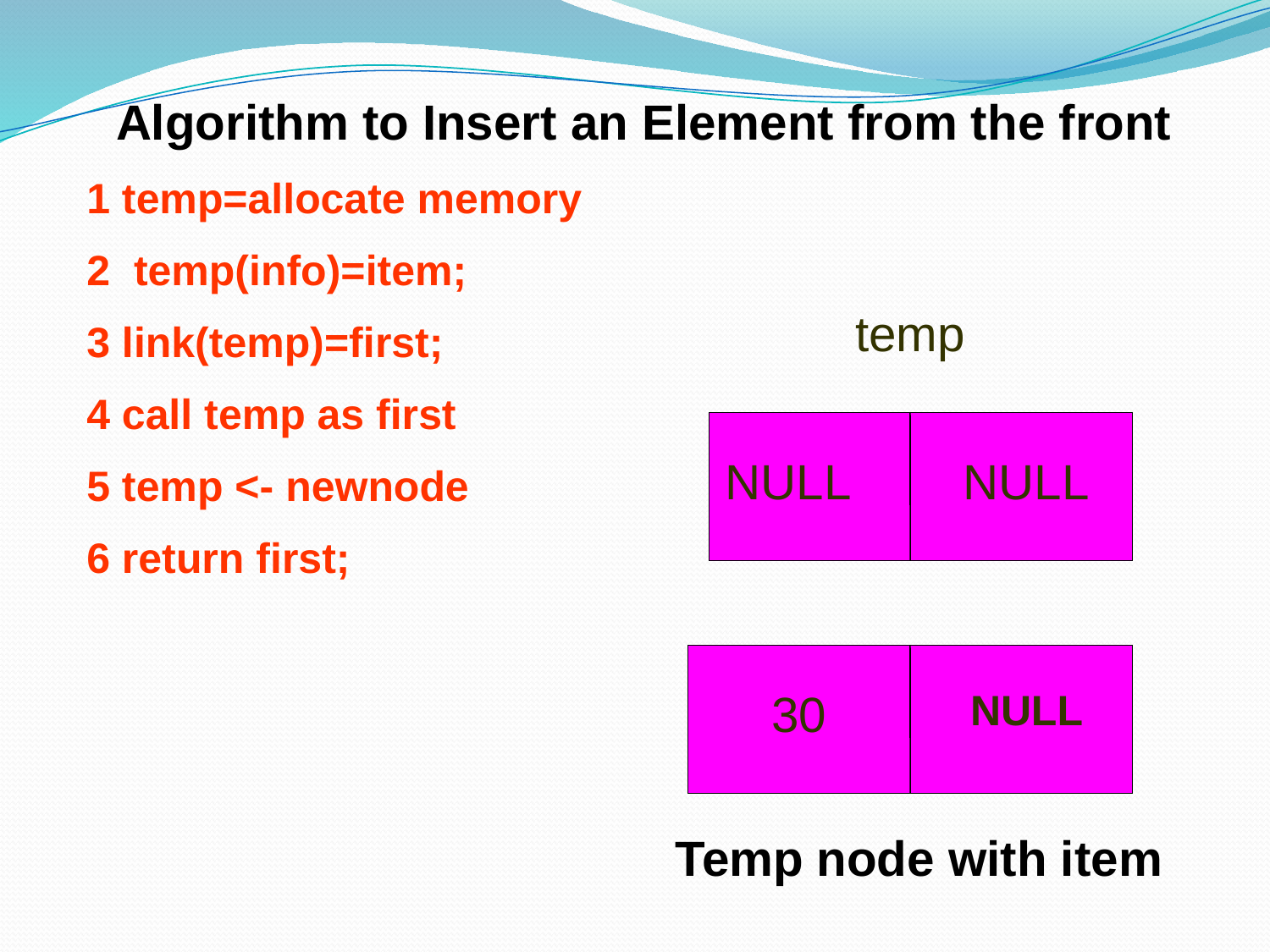

Algorithm to Insert an Element from the front
1 temp=allocate memory
2  temp(info)=item;
3 link(temp)=first;
4 call temp as first
5 temp <- newnode
6 return first;
temp

NULL
NULL

30
NULL
Temp node with item